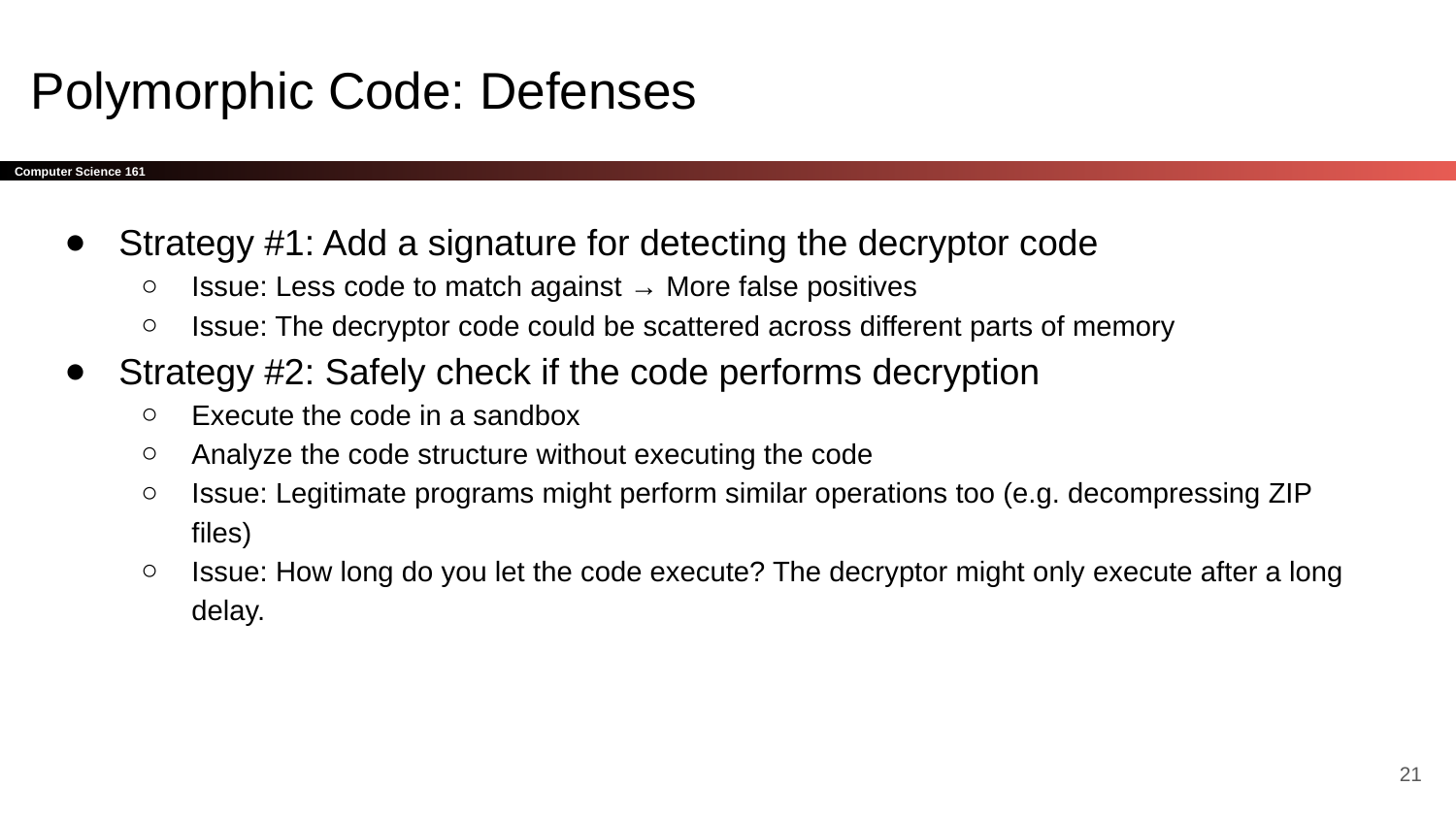

# Polymorphic Code: Defenses
Strategy #1: Add a signature for detecting the decryptor code
Issue: Less code to match against → More false positives
Issue: The decryptor code could be scattered across different parts of memory
Strategy #2: Safely check if the code performs decryption
Execute the code in a sandbox
Analyze the code structure without executing the code
Issue: Legitimate programs might perform similar operations too (e.g. decompressing ZIP files)
Issue: How long do you let the code execute? The decryptor might only execute after a long delay.
21